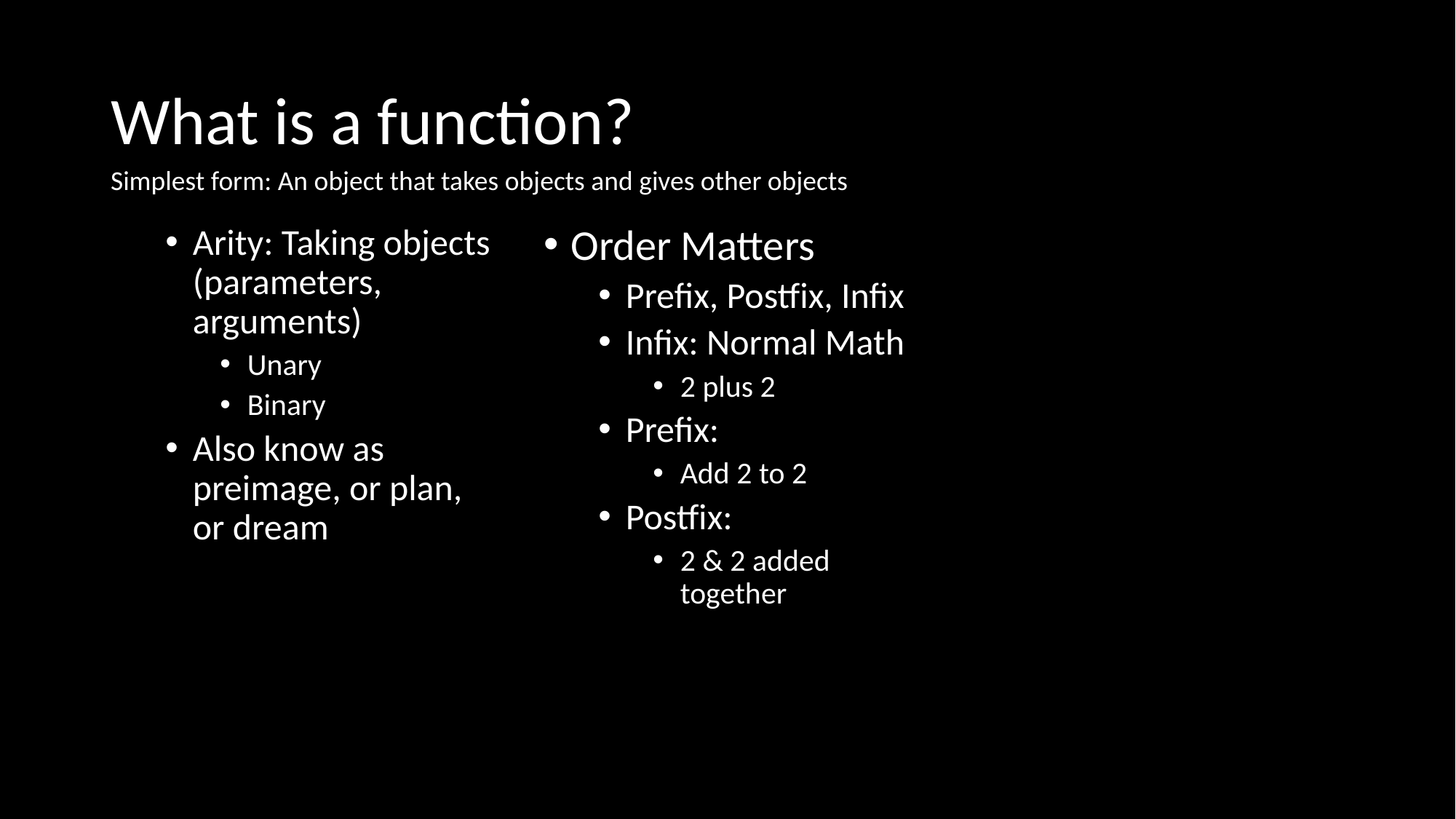

# What is a function?
Simplest form: An object that takes objects and gives other objects
Arity: Taking objects (parameters, arguments)
Unary
Binary
Also know as preimage, or plan, or dream

Order Matters
Prefix, Postfix, Infix
Infix: Normal Math
2 plus 2
Prefix:
Add 2 to 2
Postfix:
2 & 2 added together